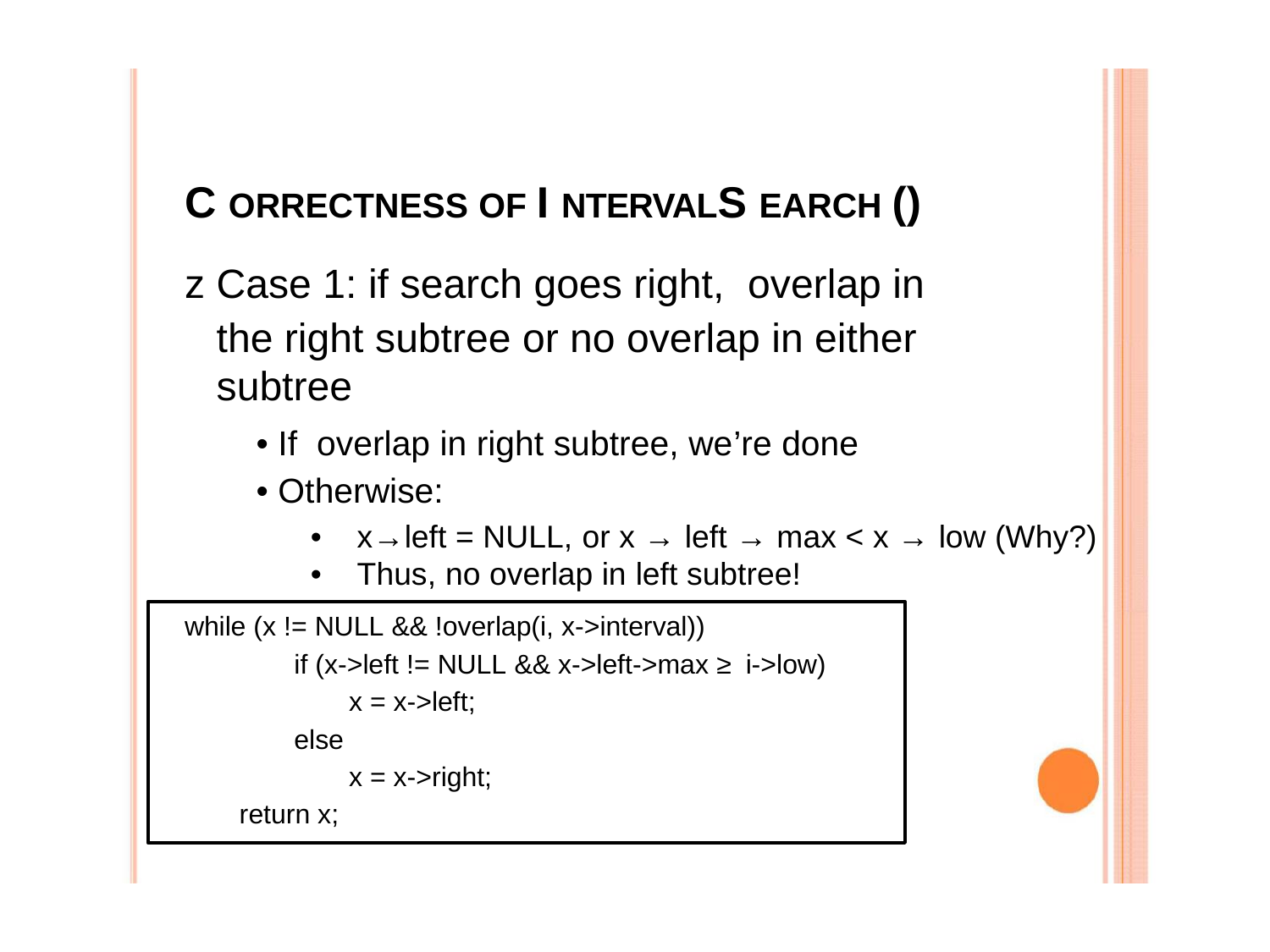

C ORRECTNESS OF I NTERVALS EARCH ()
z Case 1: if search goes right,  overlap in
the right subtree or no overlap in either
subtree
• If  overlap in right subtree, we’re done
• Otherwise:
• x→left = NULL, or x → left → max < x → low (Why?)
• Thus, no overlap in left subtree!

while (x != NULL && !overlap(i, x->interval))
if (x->left != NULL && x->left->max ≥ i->low)
x = x->left;
else
x = x->right;
return x;